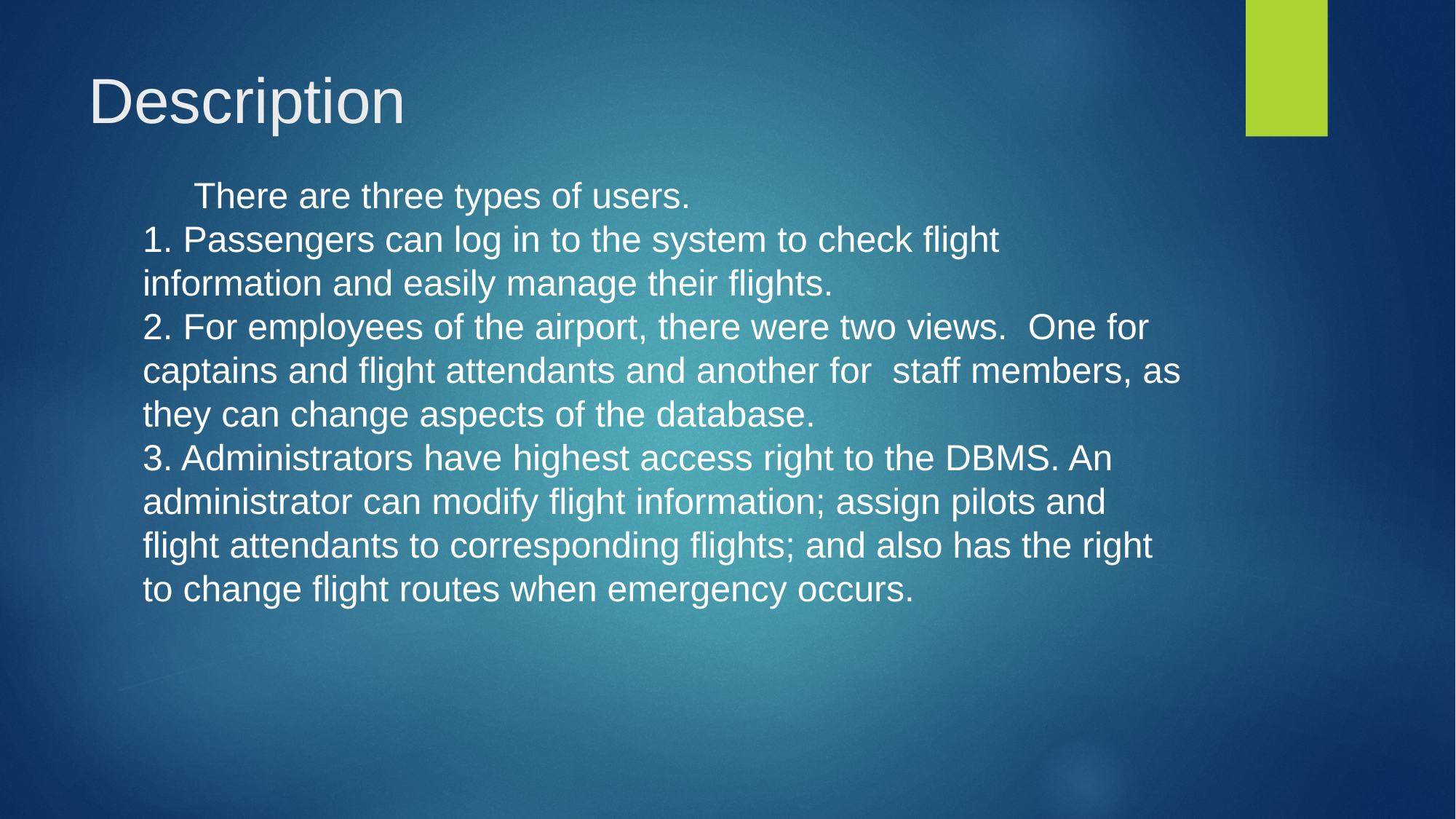

# Description
     There are three types of users.
1. Passengers can log in to the system to check flight information and easily manage their flights.
2. For employees of the airport, there were two views.  One for captains and flight attendants and another for  staff members, as they can change aspects of the database.
3. Administrators have highest access right to the DBMS. An administrator can modify flight information; assign pilots and flight attendants to corresponding flights; and also has the right to change flight routes when emergency occurs.